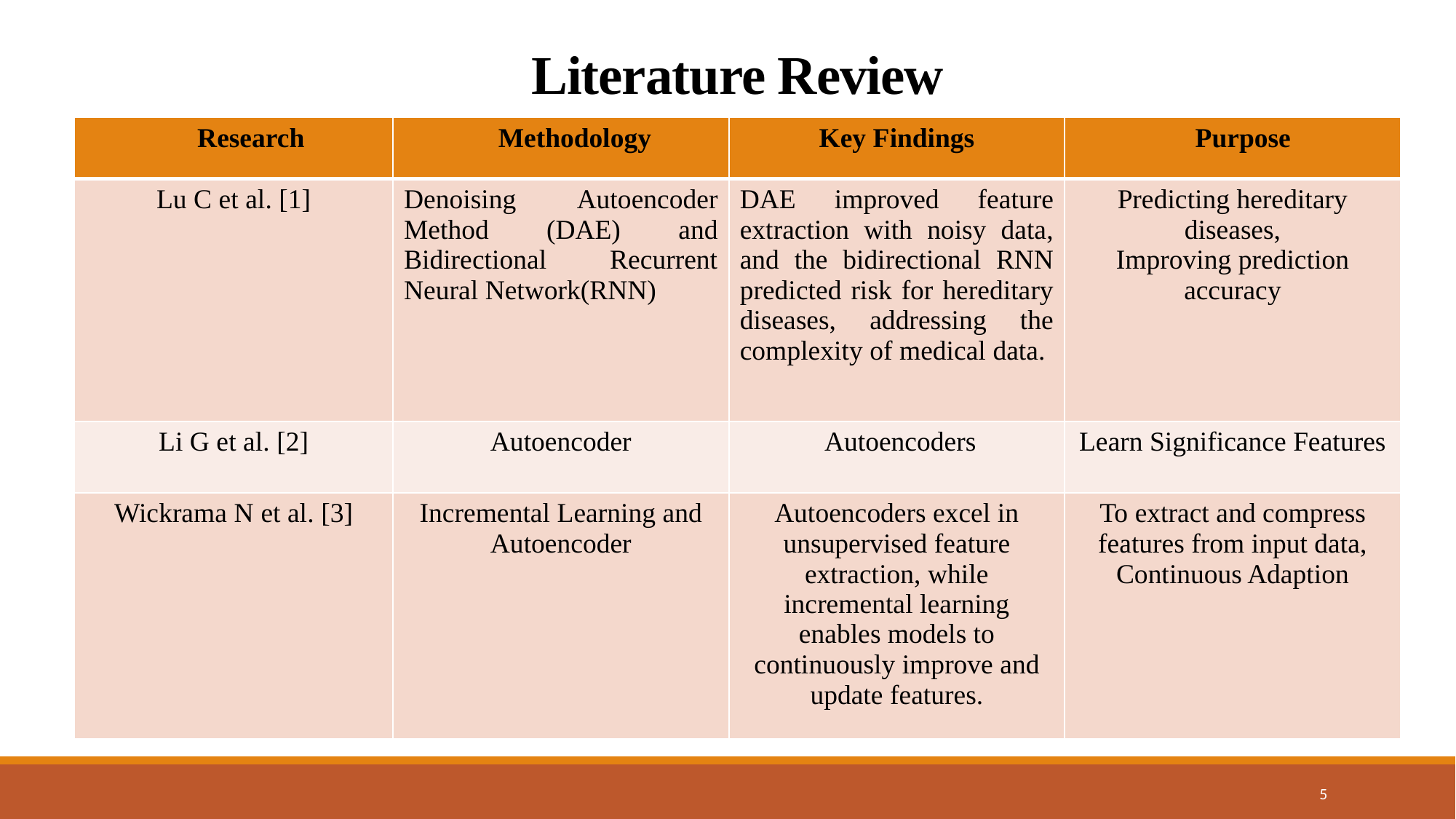

# Literature Review
| Research | Methodology | Key Findings | Purpose |
| --- | --- | --- | --- |
| Lu C et al. [1] | Denoising Autoencoder Method (DAE) and Bidirectional Recurrent Neural Network(RNN) | DAE improved feature extraction with noisy data, and the bidirectional RNN predicted risk for hereditary diseases, addressing the complexity of medical data. | Predicting hereditary diseases, Improving prediction accuracy |
| Li G et al. [2] | Autoencoder | Autoencoders | Learn Significance Features |
| Wickrama N et al. [3] | Incremental Learning and Autoencoder | Autoencoders excel in unsupervised feature extraction, while incremental learning enables models to continuously improve and update features. | To extract and compress features from input data, Continuous Adaption |

5